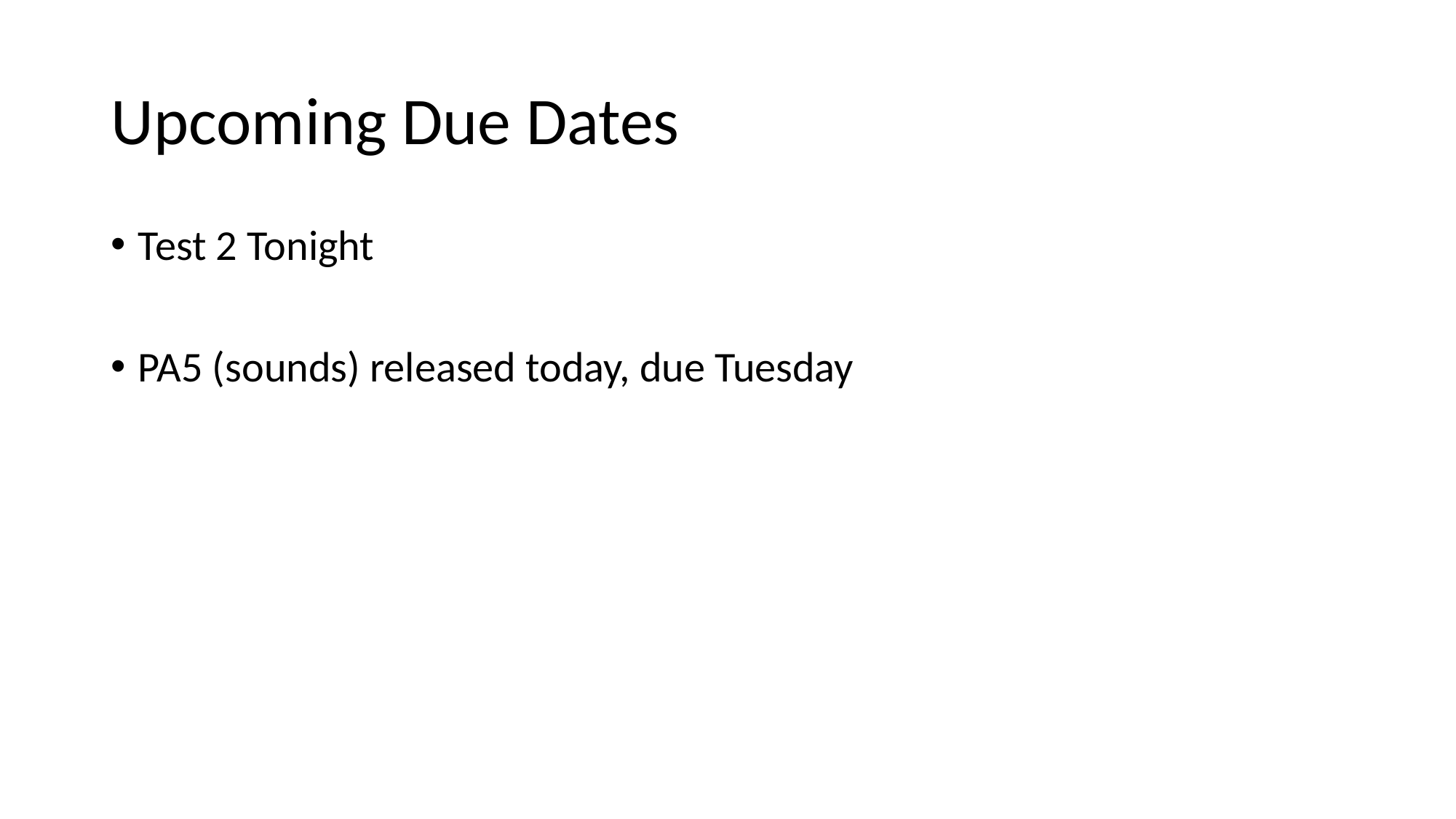

# Upcoming Due Dates
Test 2 Tonight

PA5 (sounds) released today, due Tuesday